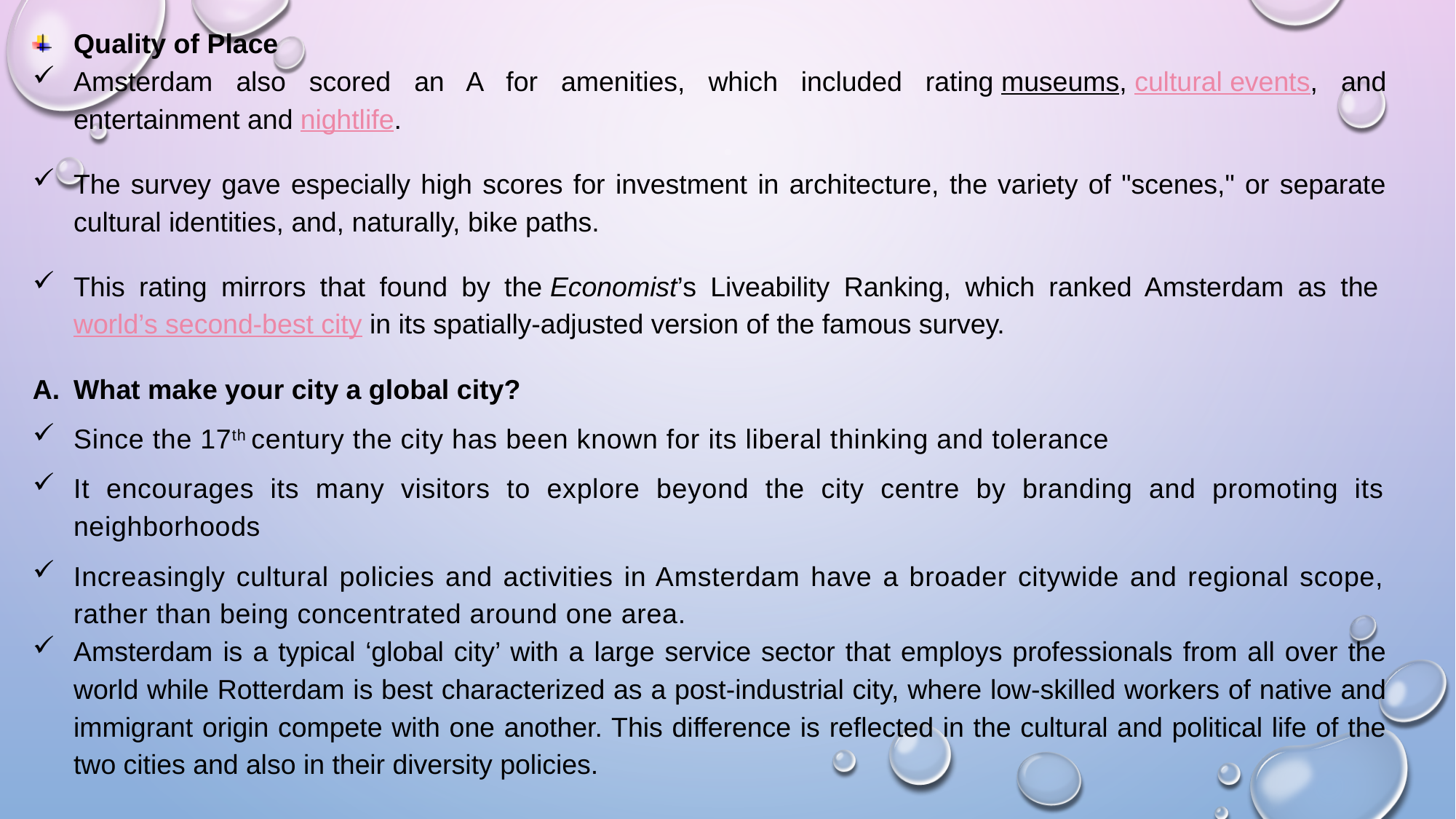

Quality of Place
Amsterdam also scored an A for amenities, which included rating museums, cultural events, and entertainment and nightlife.
The survey gave especially high scores for investment in architecture, the variety of "scenes," or separate cultural identities, and, naturally, bike paths.
This rating mirrors that found by the Economist’s Liveability Ranking, which ranked Amsterdam as the world’s second-best city in its spatially-adjusted version of the famous survey.
What make your city a global city?
Since the 17th century the city has been known for its liberal thinking and tolerance
It encourages its many visitors to explore beyond the city centre by branding and promoting its neighborhoods
Increasingly cultural policies and activities in Amsterdam have a broader citywide and regional scope, rather than being concentrated around one area.
Amsterdam is a typical ‘global city’ with a large service sector that employs professionals from all over the world while Rotterdam is best characterized as a post-industrial city, where low-skilled workers of native and immigrant origin compete with one another. This difference is reflected in the cultural and political life of the two cities and also in their diversity policies.